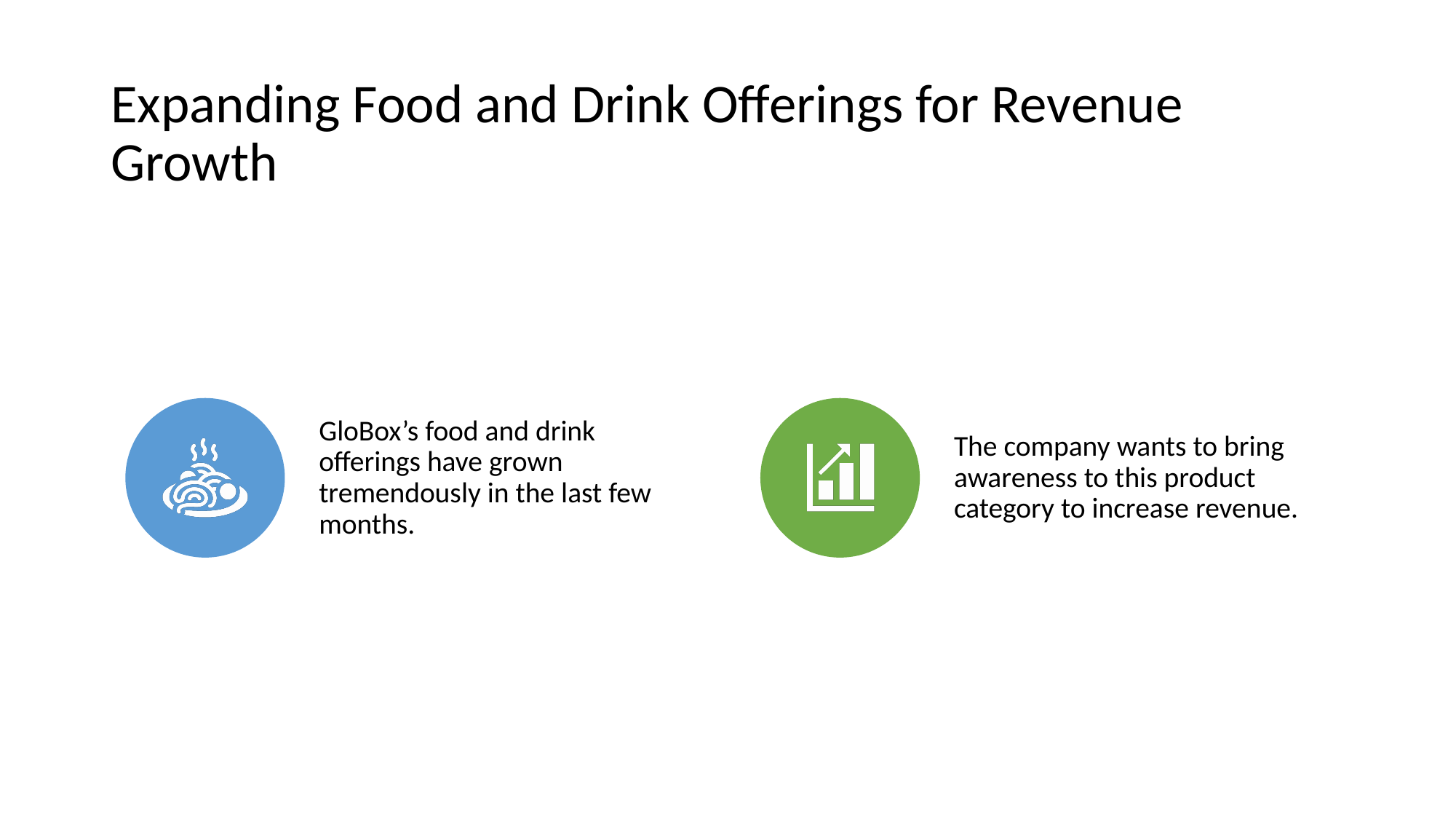

# Expanding Food and Drink Offerings for Revenue Growth
GloBox’s food and drink offerings have grown tremendously in the last few months.
The company wants to bring awareness to this product category to increase revenue.